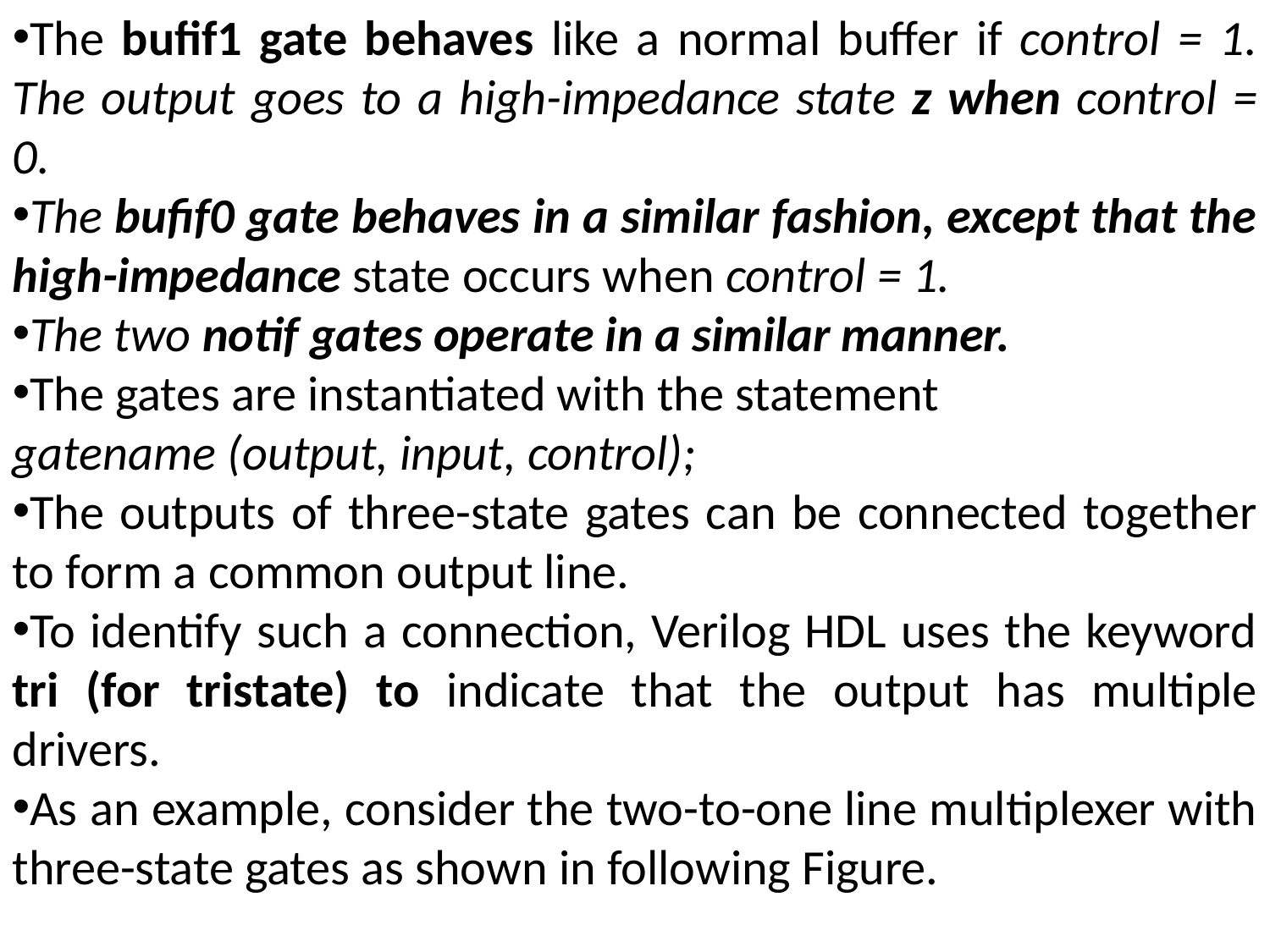

The bufif1 gate behaves like a normal buffer if control = 1. The output goes to a high-impedance state z when control = 0.
The bufif0 gate behaves in a similar fashion, except that the high-impedance state occurs when control = 1.
The two notif gates operate in a similar manner.
The gates are instantiated with the statement
gatename (output, input, control);
The outputs of three-state gates can be connected together to form a common output line.
To identify such a connection, Verilog HDL uses the keyword tri (for tristate) to indicate that the output has multiple drivers.
As an example, consider the two-to-one line multiplexer with three-state gates as shown in following Figure.